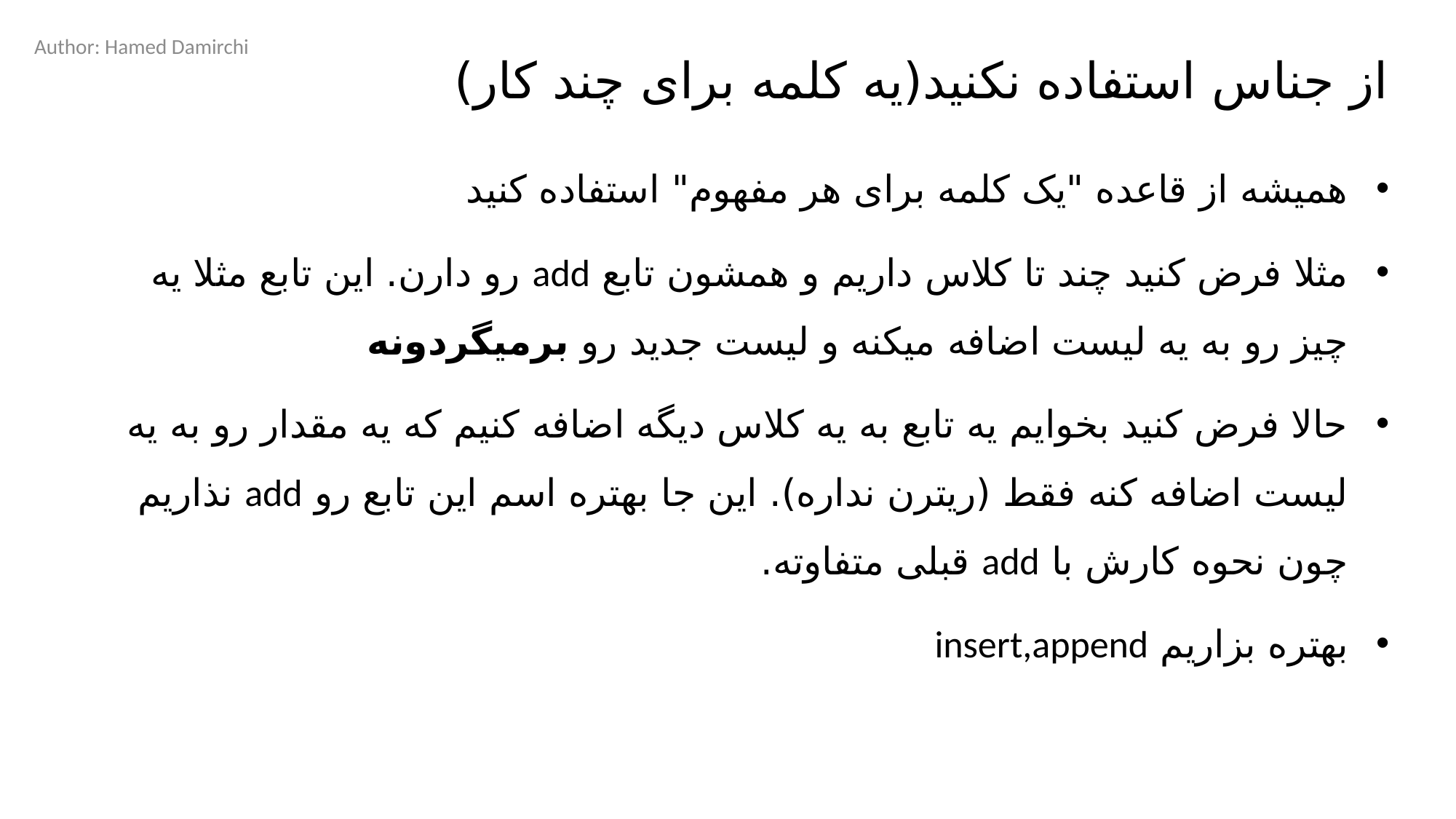

Author: Hamed Damirchi
# از جناس استفاده نکنید(یه کلمه برای چند کار)
همیشه از قاعده "یک کلمه برای هر مفهوم" استفاده کنید
مثلا فرض کنید چند تا کلاس داریم و همشون تابع add رو دارن. این تابع مثلا یه چیز رو به یه لیست اضافه میکنه و لیست جدید رو برمیگردونه
حالا فرض کنید بخوایم یه تابع به یه کلاس دیگه اضافه کنیم که یه مقدار رو به یه لیست اضافه کنه فقط (ریترن نداره). این جا بهتره اسم این تابع رو add نذاریم چون نحوه کارش با add قبلی متفاوته.
بهتره بزاریم insert,append